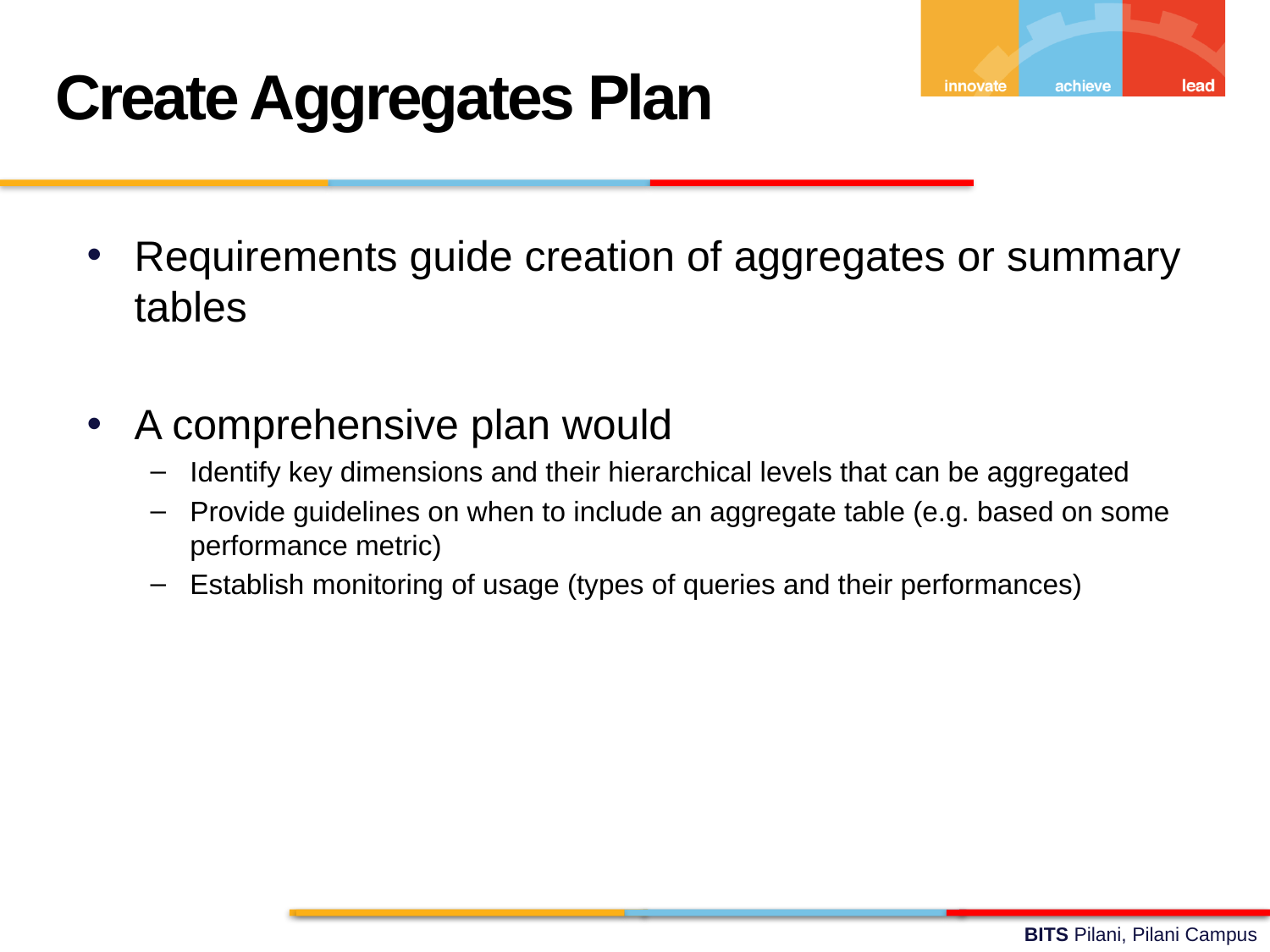

Create Aggregates Plan

Requirements guide creation of aggregates or summary tables

A comprehensive plan would
Identify key dimensions and their hierarchical levels that can be aggregated
Provide guidelines on when to include an aggregate table (e.g. based on some performance metric)
Establish monitoring of usage (types of queries and their performances)